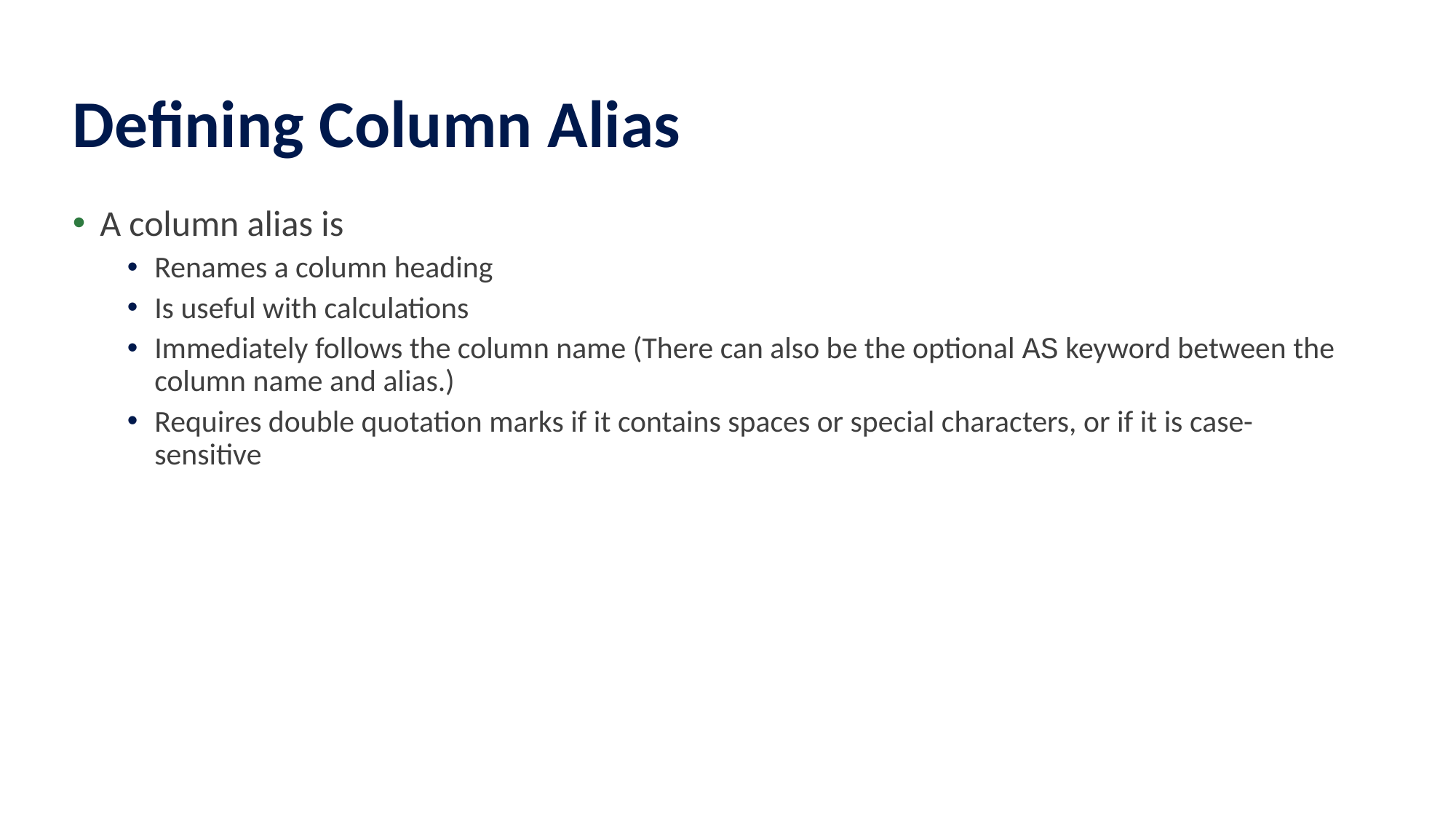

# Defining Column Alias
A column alias is
Renames a column heading
Is useful with calculations
Immediately follows the column name (There can also be the optional AS keyword between the column name and alias.)
Requires double quotation marks if it contains spaces or special characters, or if it is case-sensitive